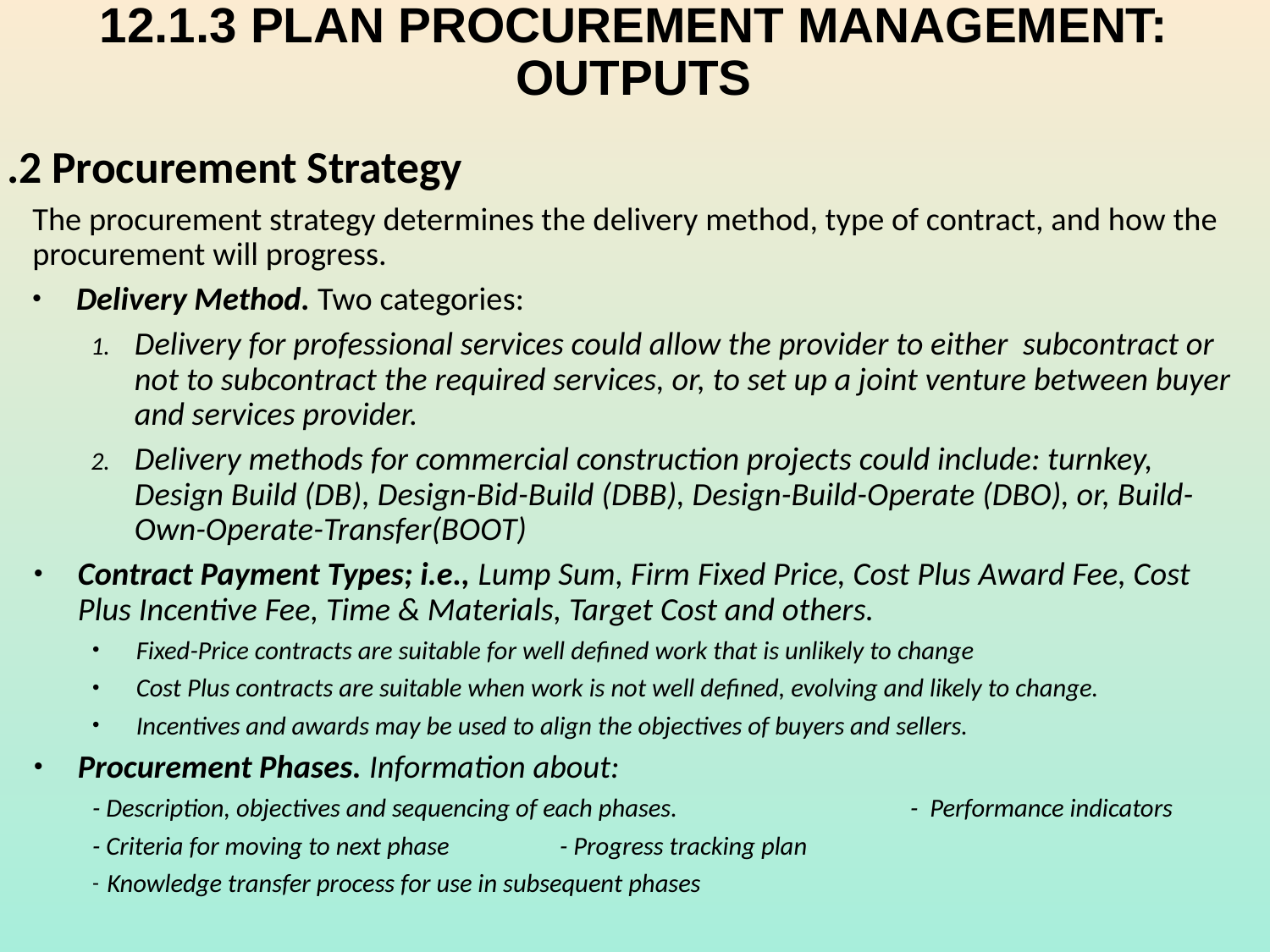

# 12.1.3 PLAN PROCUREMENT MANAGEMENT: OUTPUTS
  .2 Procurement Strategy
The procurement strategy determines the delivery method, type of contract, and how the procurement will progress.
Delivery Method. Two categories:
Delivery for professional services could allow the provider to either  subcontract or not to subcontract the required services, or, to set up a joint venture between buyer and services provider.
Delivery methods for commercial construction projects could include: turnkey, Design Build (DB), Design-Bid-Build (DBB), Design-Build-Operate (DBO), or, Build-Own-Operate-Transfer(BOOT)
Contract Payment Types; i.e., Lump Sum, Firm Fixed Price, Cost Plus Award Fee, Cost Plus Incentive Fee, Time & Materials, Target Cost and others.
Fixed-Price contracts are suitable for well defined work that is unlikely to change
Cost Plus contracts are suitable when work is not well defined, evolving and likely to change.
Incentives and awards may be used to align the objectives of buyers and sellers.
Procurement Phases. Information about:
- Description, objectives and sequencing of each phases.	 	-  Performance indicators
- Criteria for moving to next phase				- Progress tracking plan
 Knowledge transfer process for use in subsequent phases